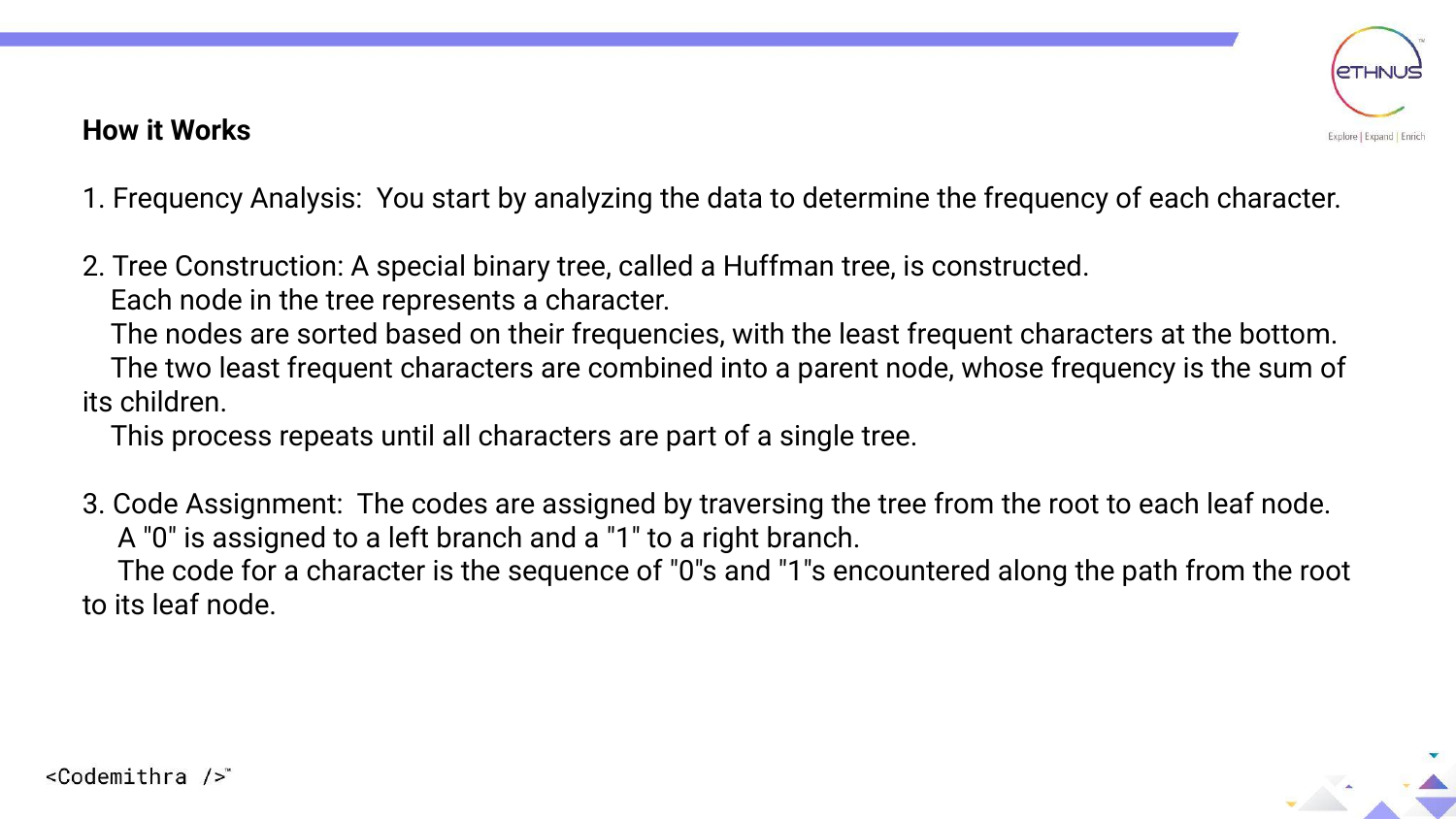

How it Works

1. Frequency Analysis:  You start by analyzing the data to determine the frequency of each character.

2. Tree Construction: A special binary tree, called a Huffman tree, is constructed.
    Each node in the tree represents a character.
    The nodes are sorted based on their frequencies, with the least frequent characters at the bottom.
    The two least frequent characters are combined into a parent node, whose frequency is the sum of its children.
    This process repeats until all characters are part of a single tree.

3. Code Assignment:  The codes are assigned by traversing the tree from the root to each leaf node.
     A "0" is assigned to a left branch and a "1" to a right branch.
     The code for a character is the sequence of "0"s and "1"s encountered along the path from the root to its leaf node.